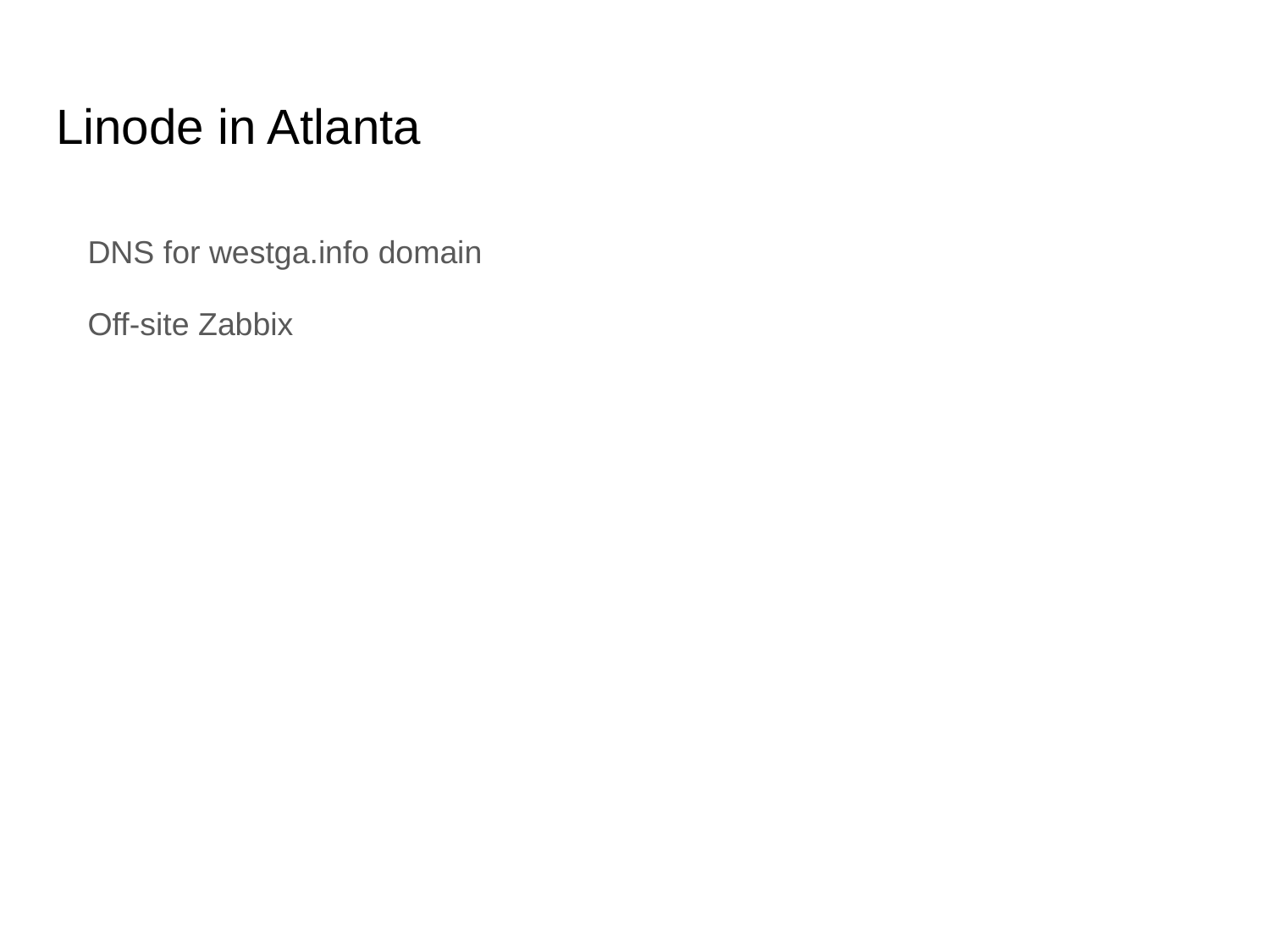

# Linode in Atlanta
DNS for westga.info domain
Off-site Zabbix